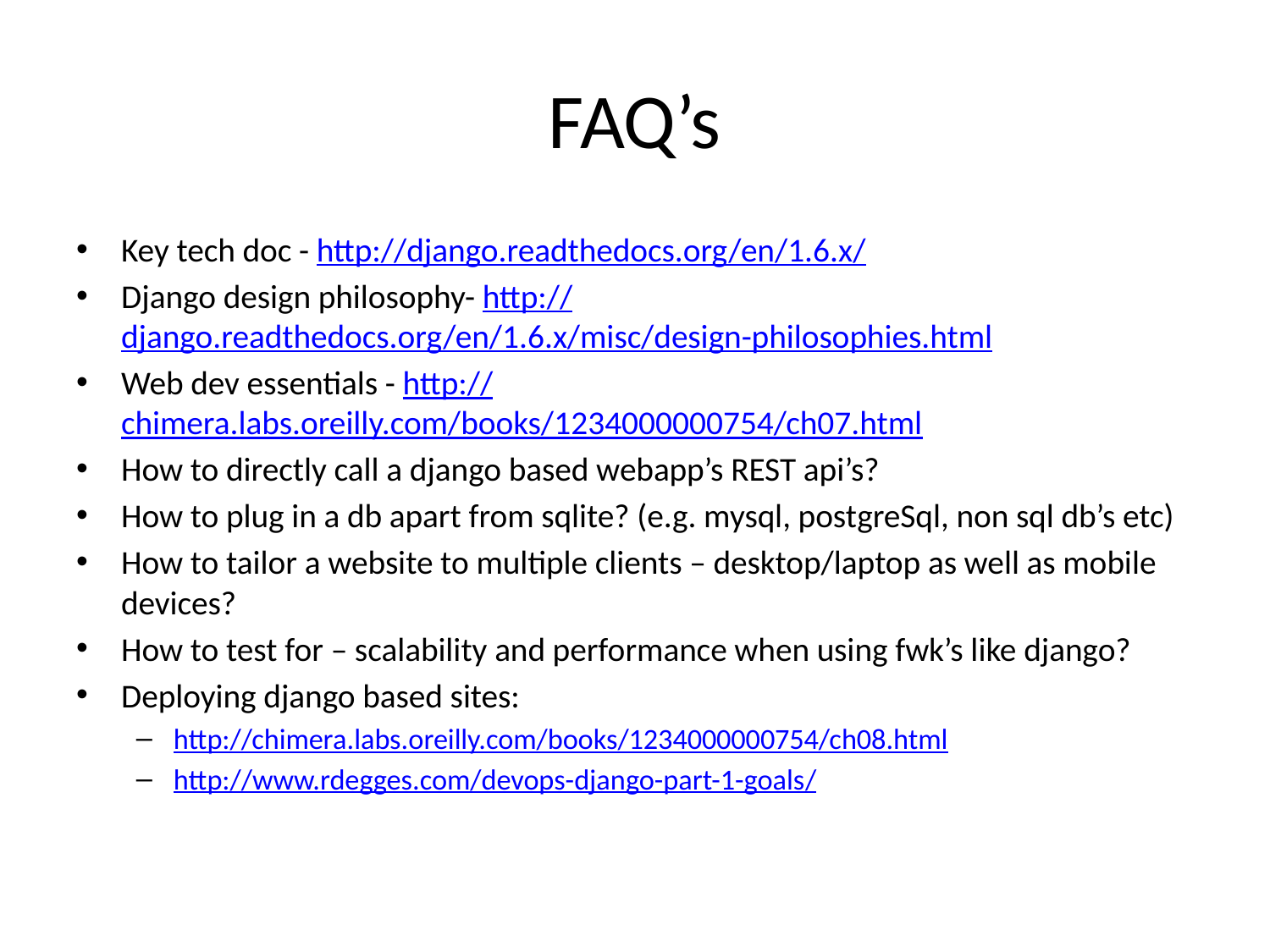

# FAQ’s
Key tech doc - http://django.readthedocs.org/en/1.6.x/
Django design philosophy- http://django.readthedocs.org/en/1.6.x/misc/design-philosophies.html
Web dev essentials - http://chimera.labs.oreilly.com/books/1234000000754/ch07.html
How to directly call a django based webapp’s REST api’s?
How to plug in a db apart from sqlite? (e.g. mysql, postgreSql, non sql db’s etc)
How to tailor a website to multiple clients – desktop/laptop as well as mobile devices?
How to test for – scalability and performance when using fwk’s like django?
Deploying django based sites:
http://chimera.labs.oreilly.com/books/1234000000754/ch08.html
http://www.rdegges.com/devops-django-part-1-goals/